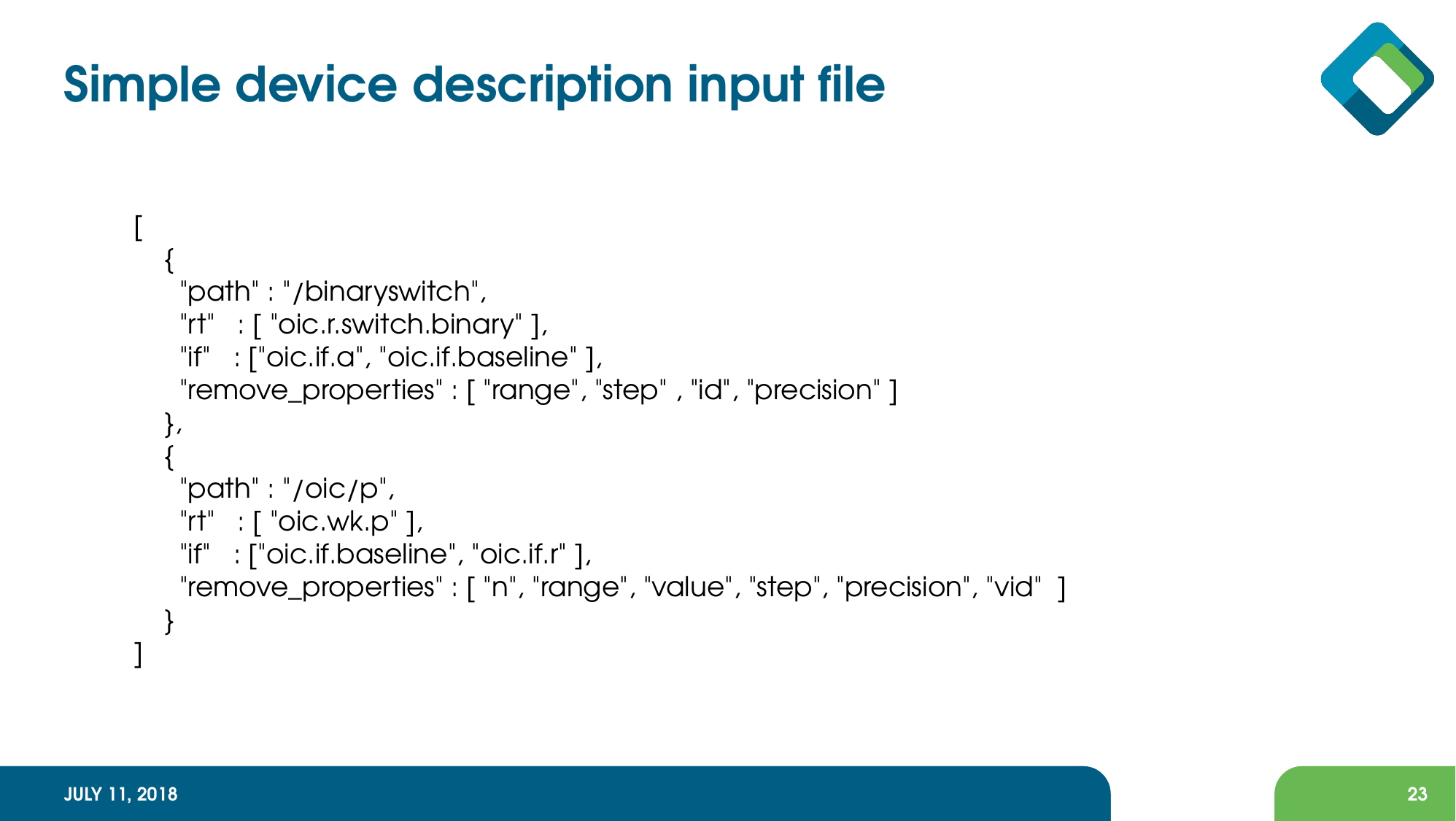

# Simple device description input file
[
    {
      "path" : "/binaryswitch",
      "rt"   : [ "oic.r.switch.binary" ],
      "if"   : ["oic.if.a", "oic.if.baseline" ],
      "remove_properties" : [ "range", "step" , "id", "precision" ]
    },
    {
      "path" : "/oic/p",
      "rt"   : [ "oic.wk.p" ],
      "if"   : ["oic.if.baseline", "oic.if.r" ],
      "remove_properties" : [ "n", "range", "value", "step", "precision", "vid"  ]
    }
]

July 11, 2018
23